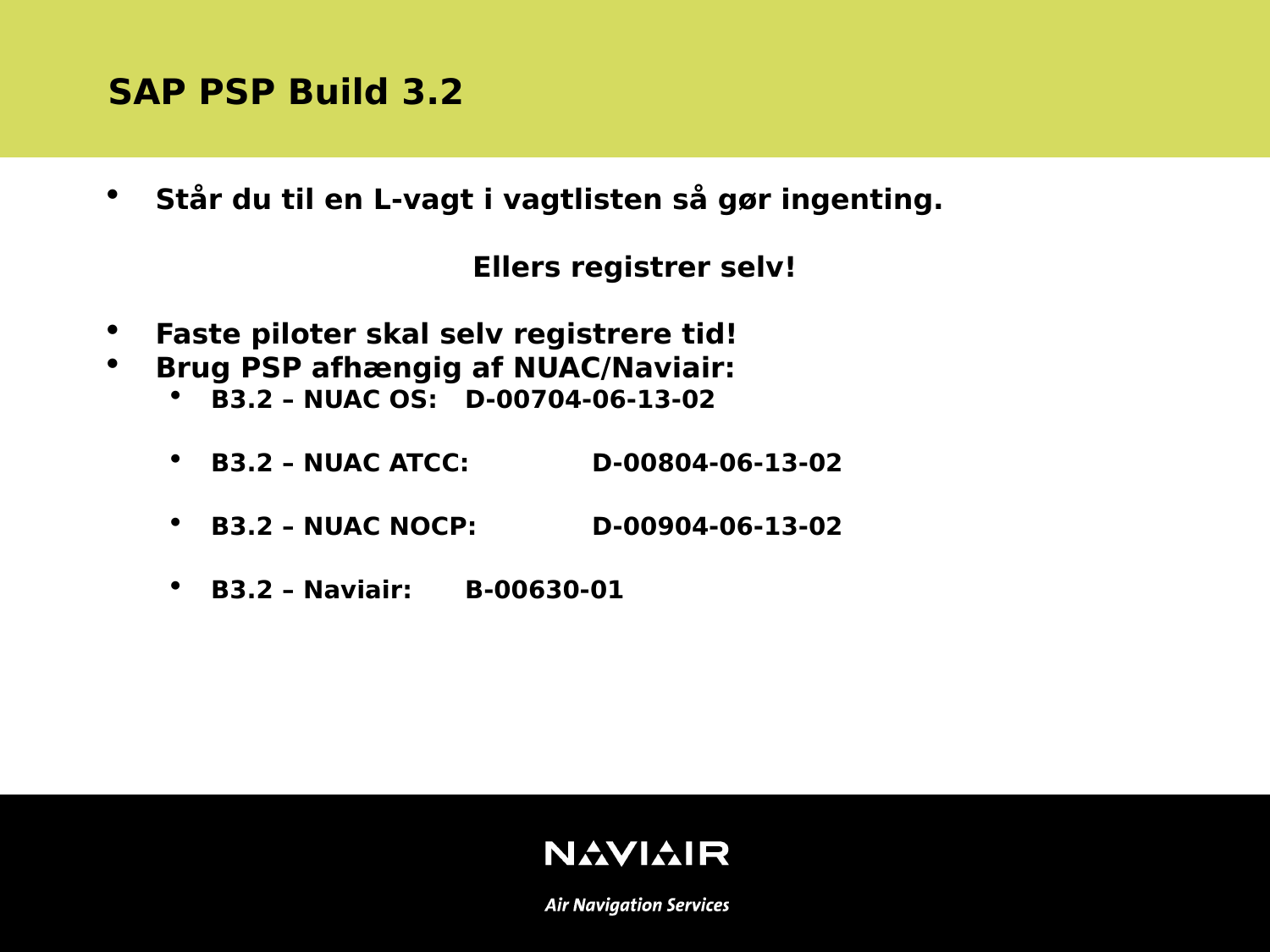

SAP PSP Build 3.2
Står du til en L-vagt i vagtlisten så gør ingenting.

Ellers registrer selv!

Faste piloter skal selv registrere tid!
Brug PSP afhængig af NUAC/Naviair:
B3.2 – NUAC OS:	D-00704-06-13-02

B3.2 – NUAC ATCC:	D-00804-06-13-02

B3.2 – NUAC NOCP:	D-00904-06-13-02

B3.2 – Naviair:	B-00630-01